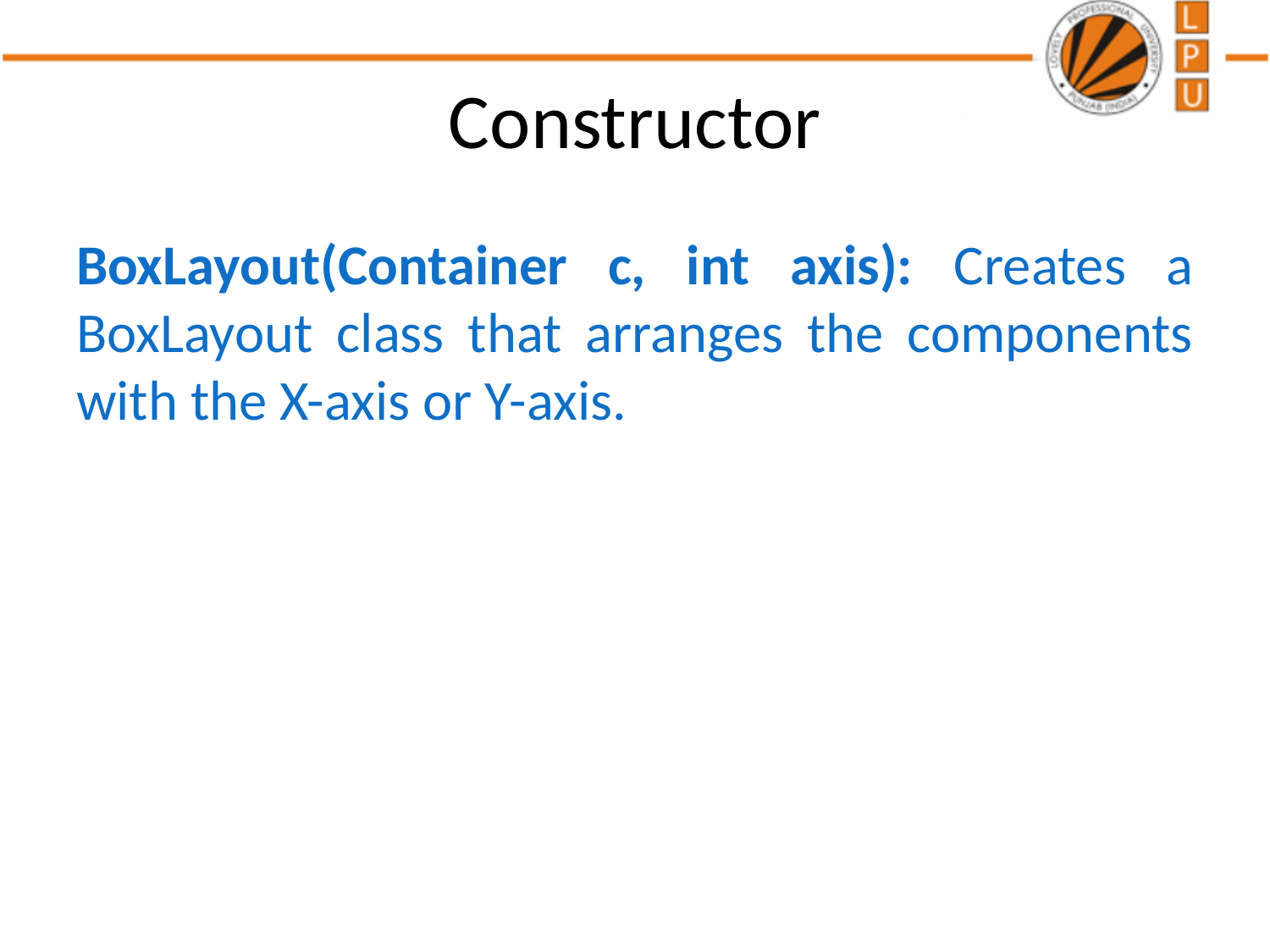

# Constructor
BoxLayout(Container c, int axis): Creates a BoxLayout class that arranges the components with the X-axis or Y-axis.